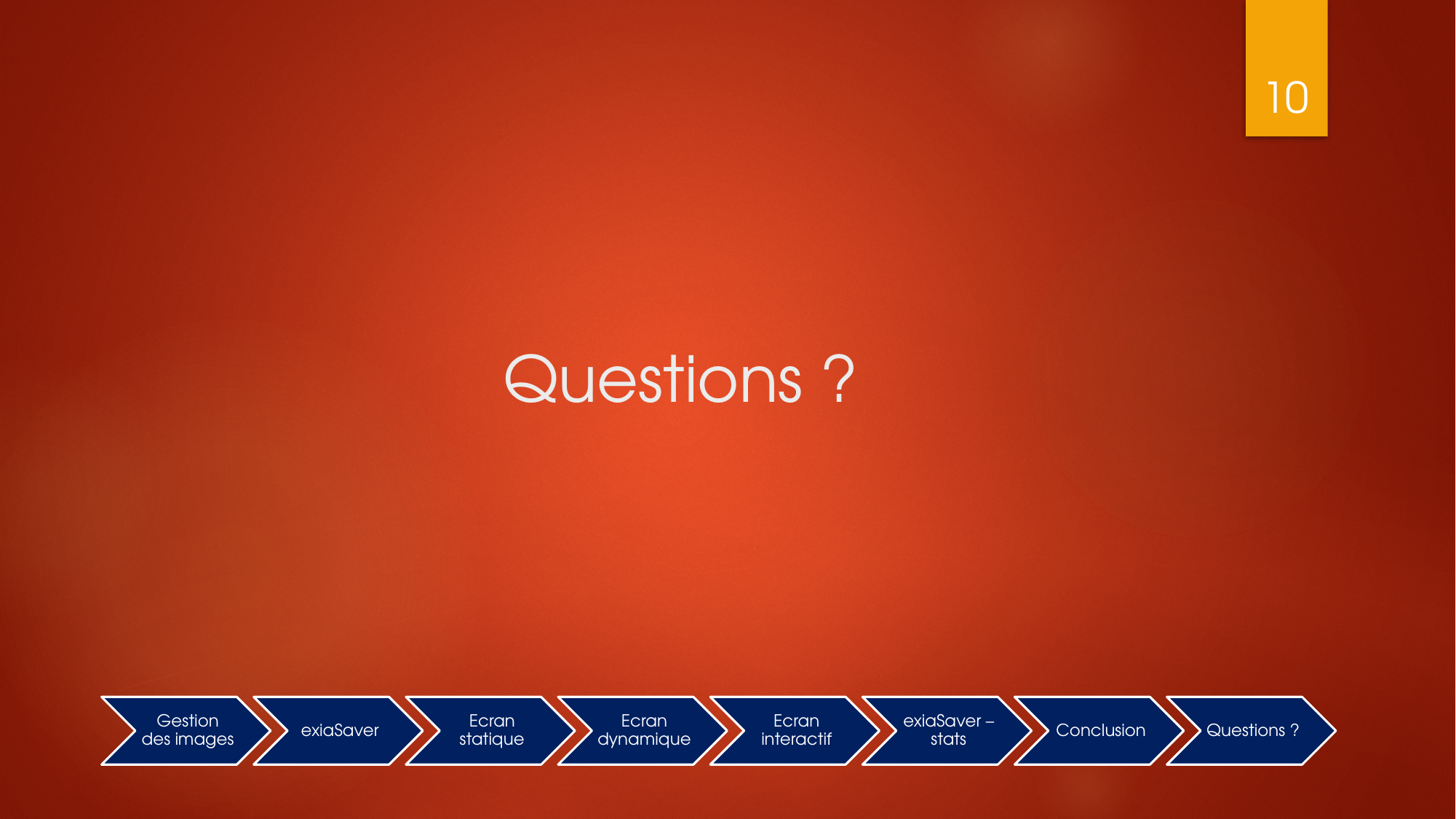

10
# Questions ?
Gestion des images
exiaSaver
Ecran statique
Ecran dynamique
Ecran interactif
exiaSaver –stats
Conclusion
Questions ?